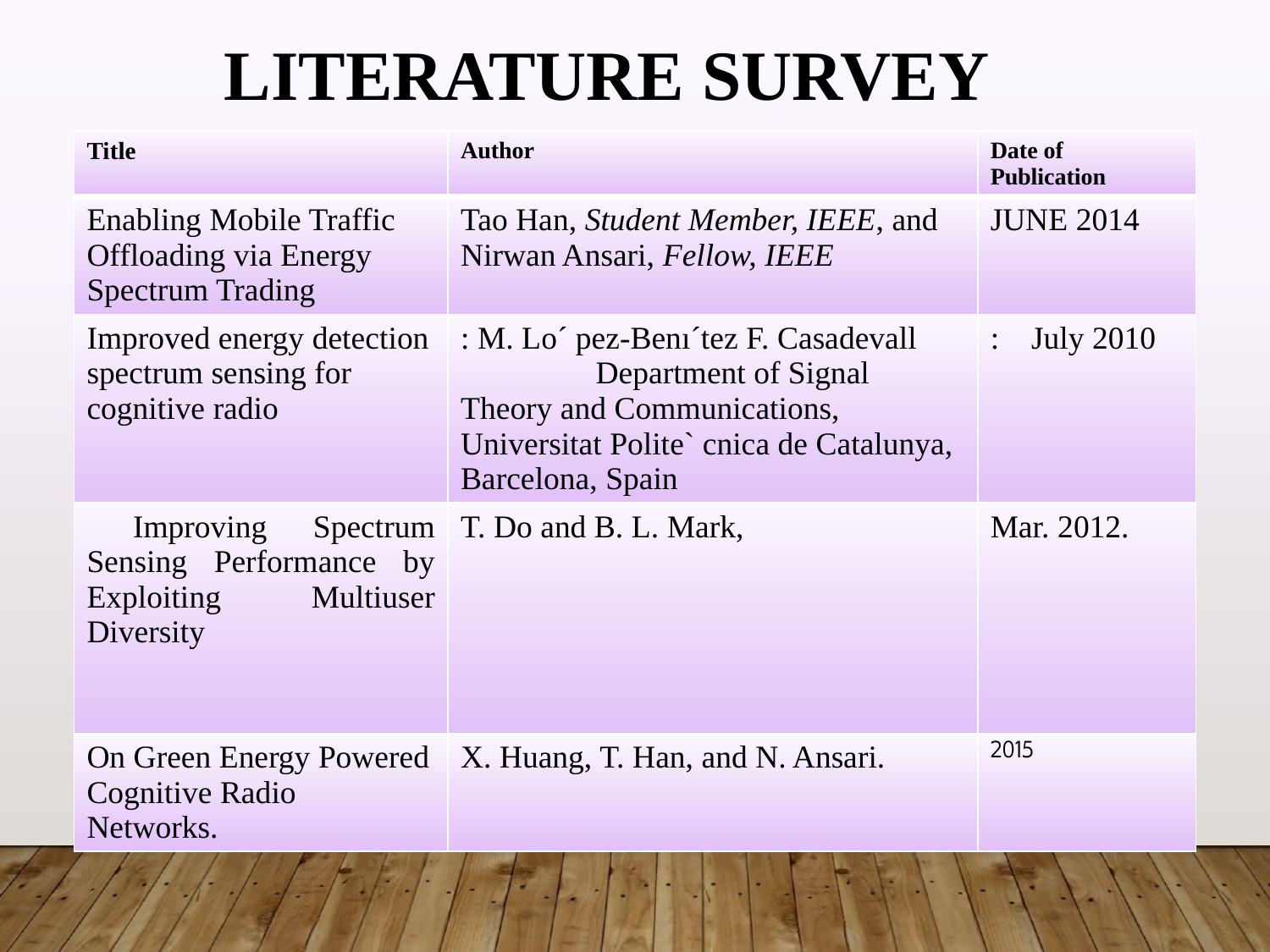

LITERATURE SURVEY
| Title | Author | Date of Publication |
| --- | --- | --- |
| Enabling Mobile Traffic Offloading via Energy Spectrum Trading | Tao Han, Student Member, IEEE, and Nirwan Ansari, Fellow, IEEE | JUNE 2014 |
| Improved energy detection spectrum sensing for cognitive radio | : M. Lo´ pez-Benı´tez F. Casadevall Department of Signal Theory and Communications, Universitat Polite` cnica de Catalunya, Barcelona, Spain | : July 2010 |
| Improving Spectrum Sensing Performance by Exploiting Multiuser Diversity | T. Do and B. L. Mark, | Mar. 2012. |
| On Green Energy Powered Cognitive Radio Networks. | X. Huang, T. Han, and N. Ansari. | 2015 |